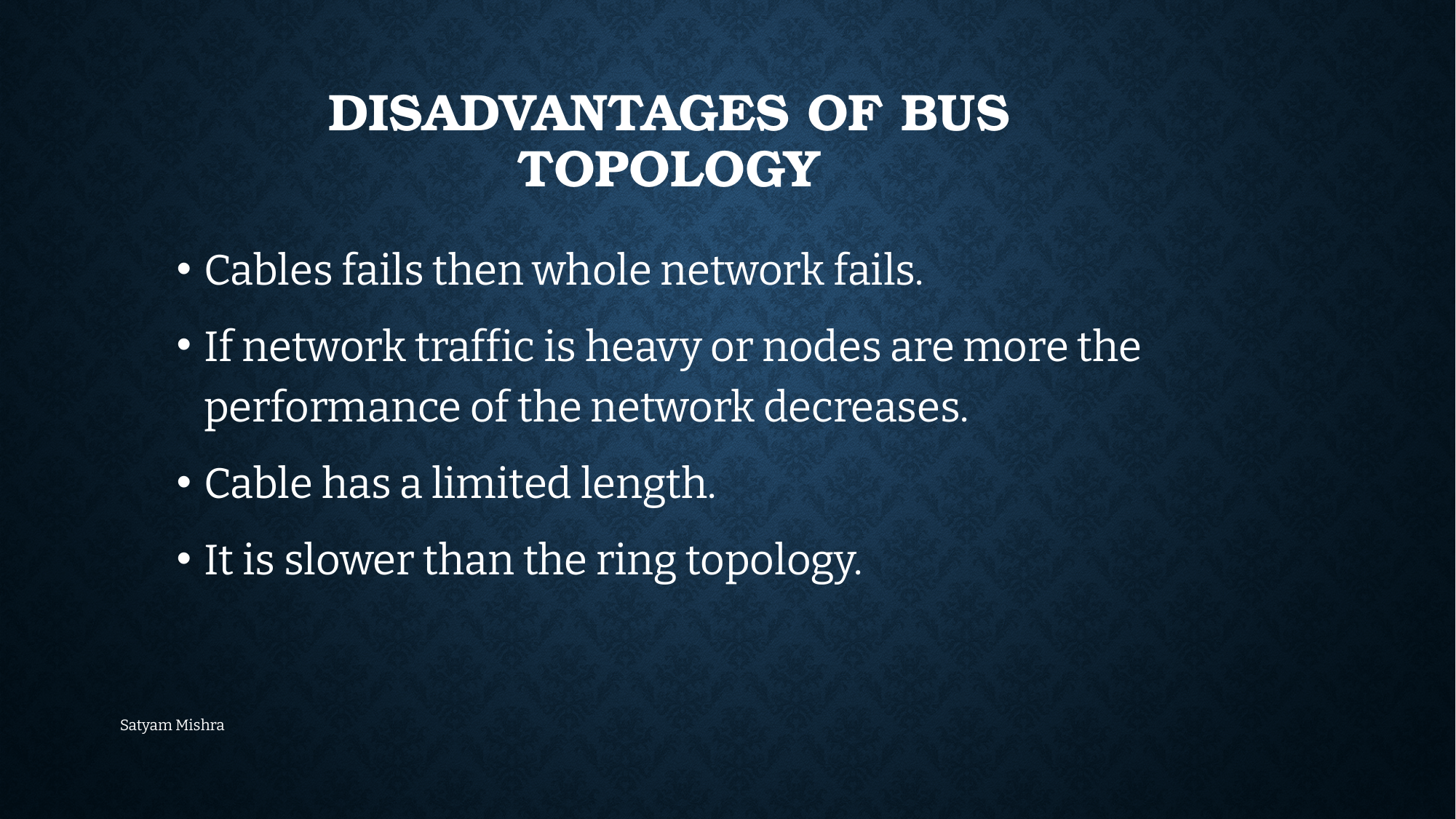

# Disadvantages of Bus Topology
Cables fails then whole network fails.
If network traffic is heavy or nodes are more the performance of the network decreases.
Cable has a limited length.
It is slower than the ring topology.
Satyam Mishra